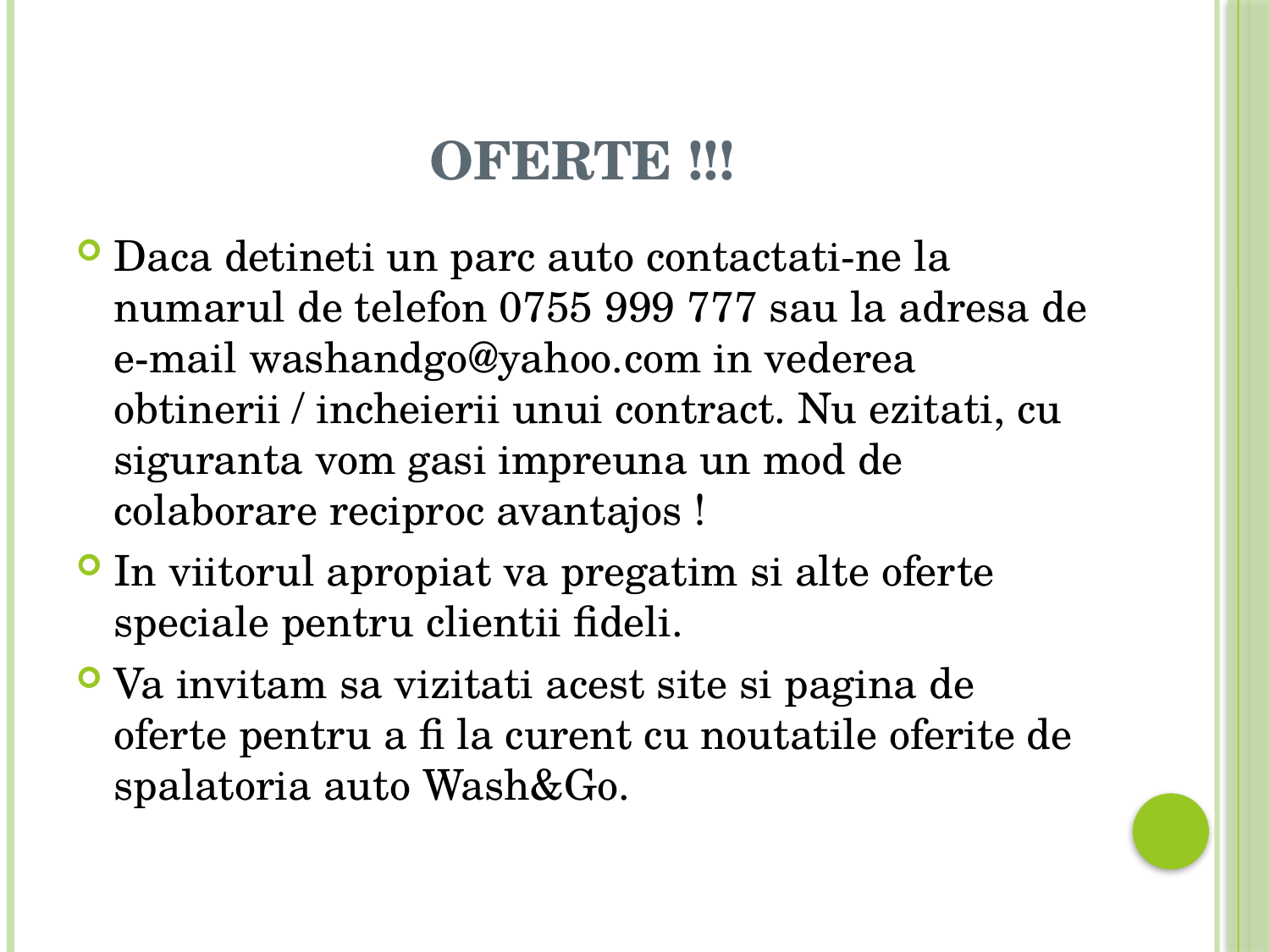

# OFERTE !!!
Daca detineti un parc auto contactati-ne la numarul de telefon 0755 999 777 sau la adresa de e-mail washandgo@yahoo.com in vederea obtinerii / incheierii unui contract. Nu ezitati, cu siguranta vom gasi impreuna un mod de colaborare reciproc avantajos !
In viitorul apropiat va pregatim si alte oferte speciale pentru clientii fideli.
Va invitam sa vizitati acest site si pagina de oferte pentru a fi la curent cu noutatile oferite de spalatoria auto Wash&Go.